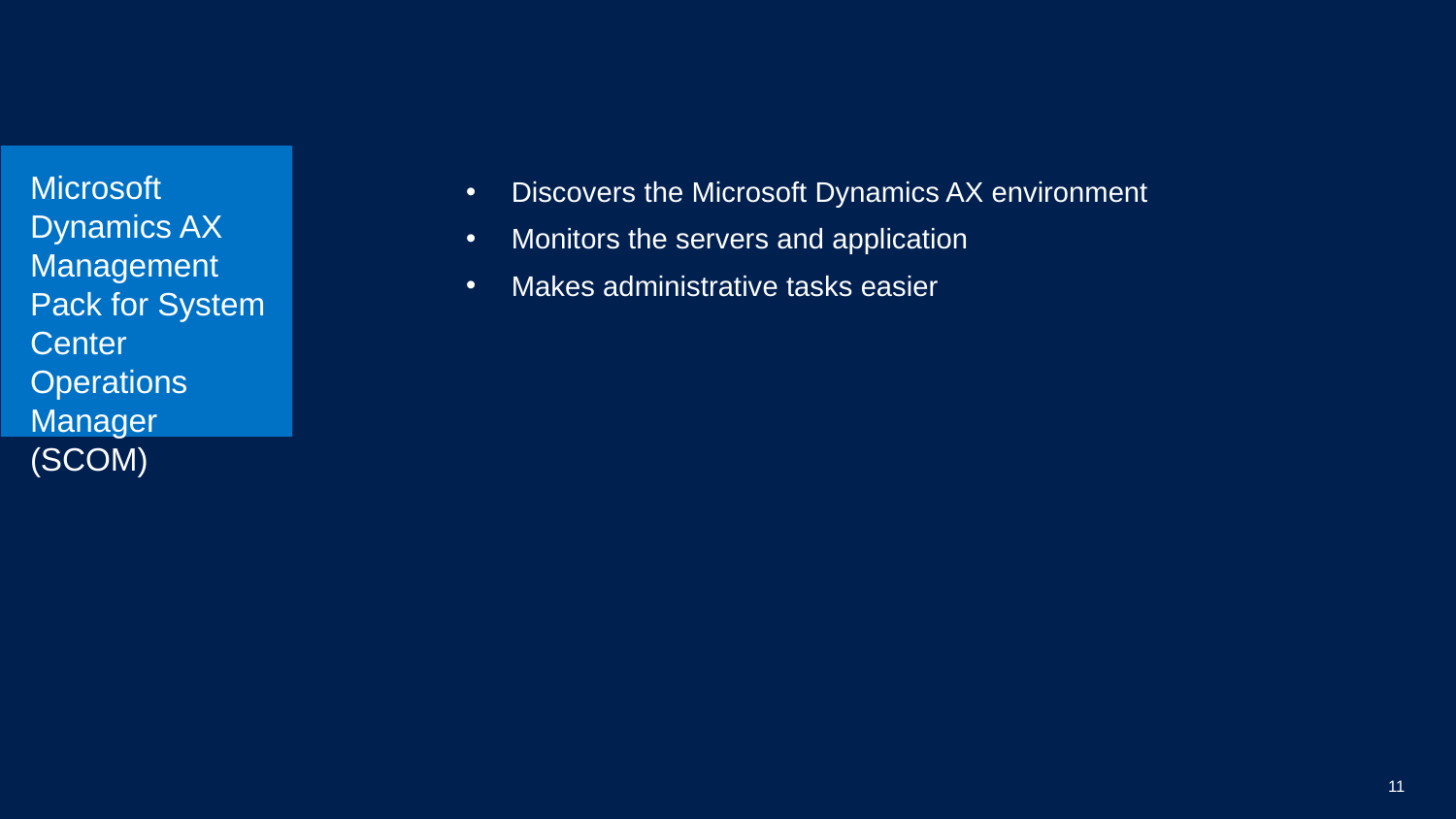

# Microsoft Dynamics AX Management Pack for System Center Operations Manager (SCOM)
Discovers the Microsoft Dynamics AX environment
Monitors the servers and application
Makes administrative tasks easier
11